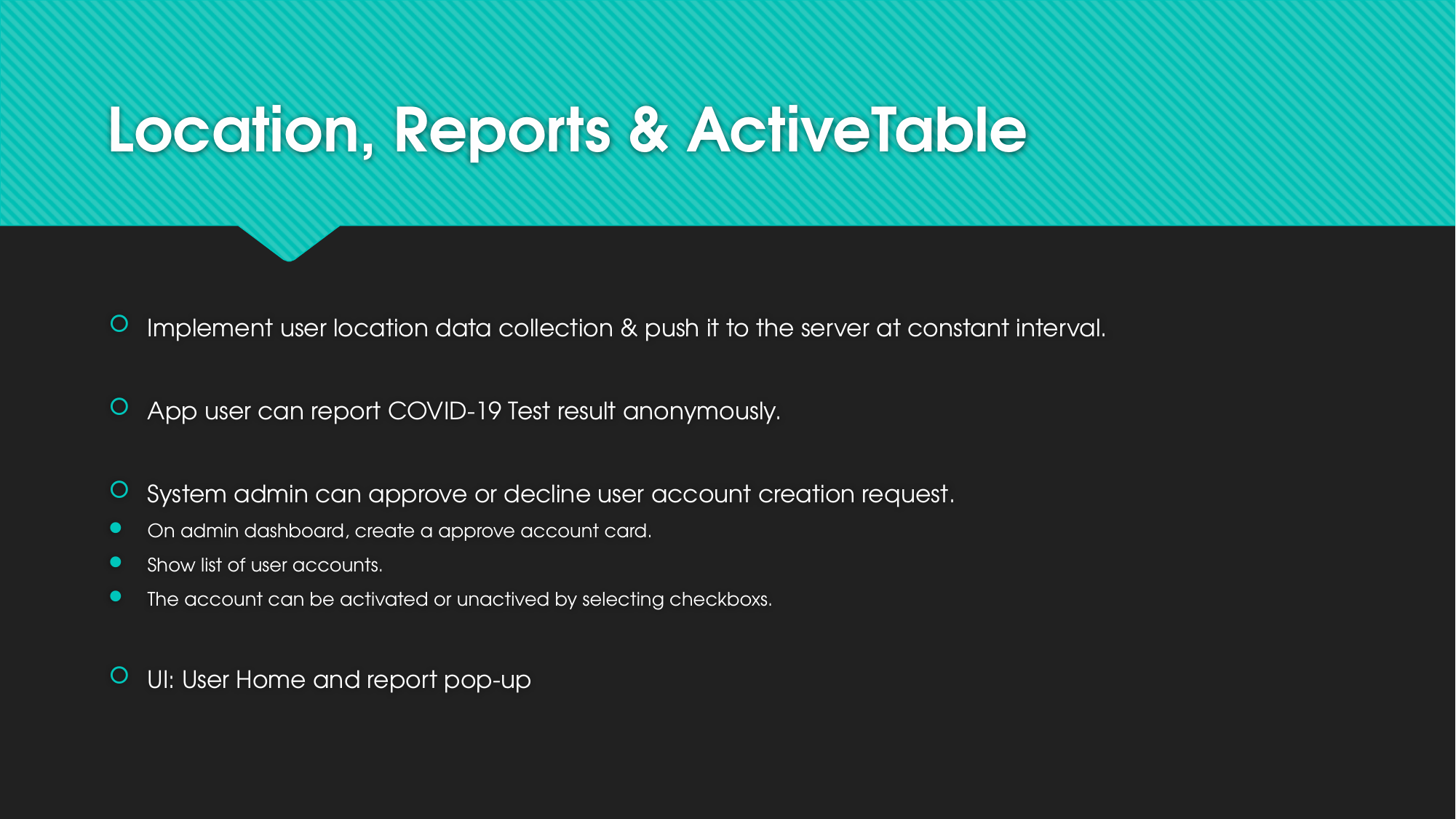

# Location, Reports & ActiveTable

Implement user location data collection & push it to the server at constant interval.

App user can report COVID-19 Test result anonymously.

System admin can approve or decline user account creation request.
On admin dashboard, create a approve account card.
Show list of user accounts.
The account can be activated or unactived by selecting checkboxs.

UI: User Home and report pop-up